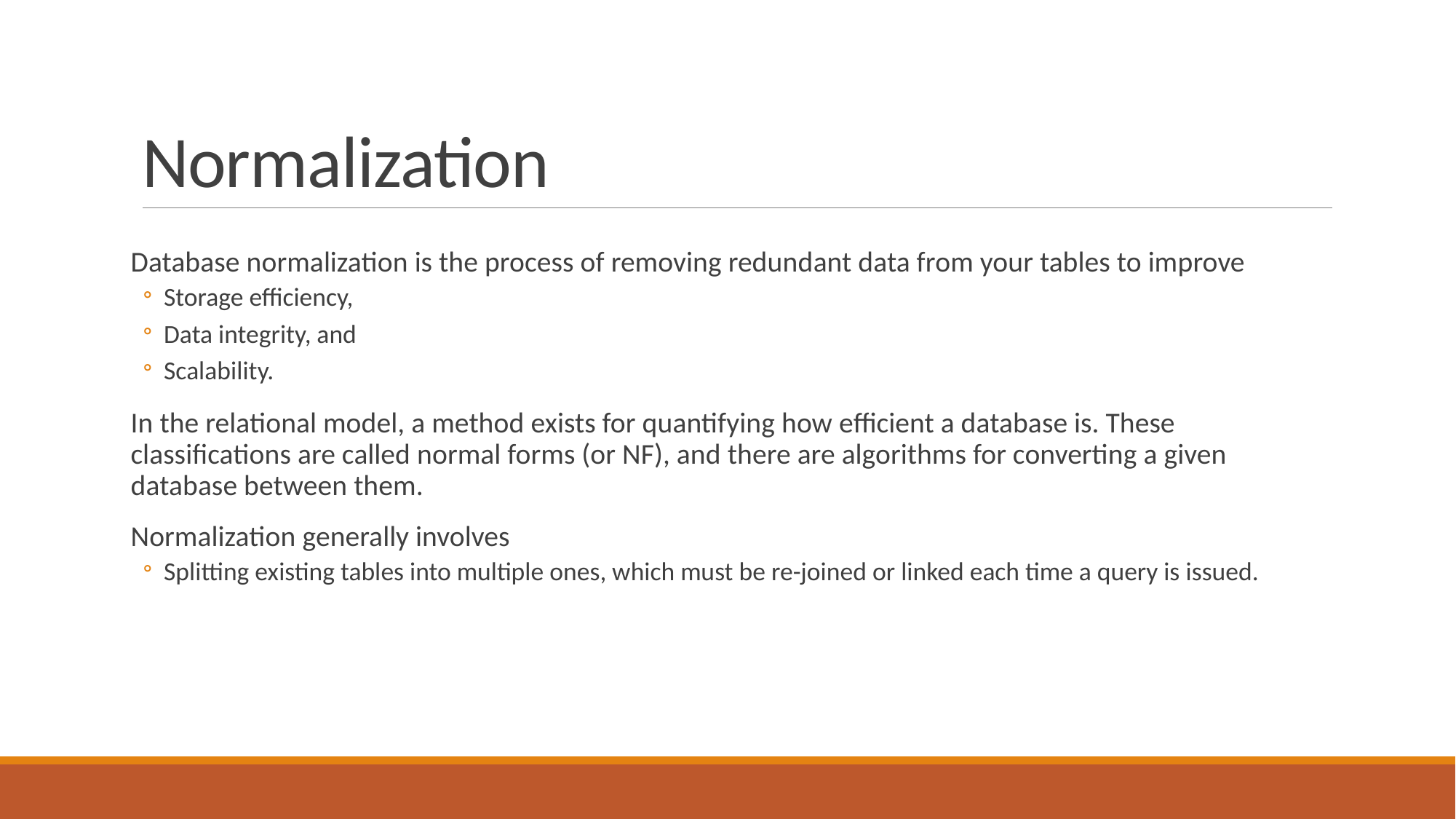

# Normalization
Database normalization is the process of removing redundant data from your tables to improve
Storage efficiency,
Data integrity, and
Scalability.
In the relational model, a method exists for quantifying how efficient a database is. These classifications are called normal forms (or NF), and there are algorithms for converting a given database between them.
Normalization generally involves
Splitting existing tables into multiple ones, which must be re-joined or linked each time a query is issued.